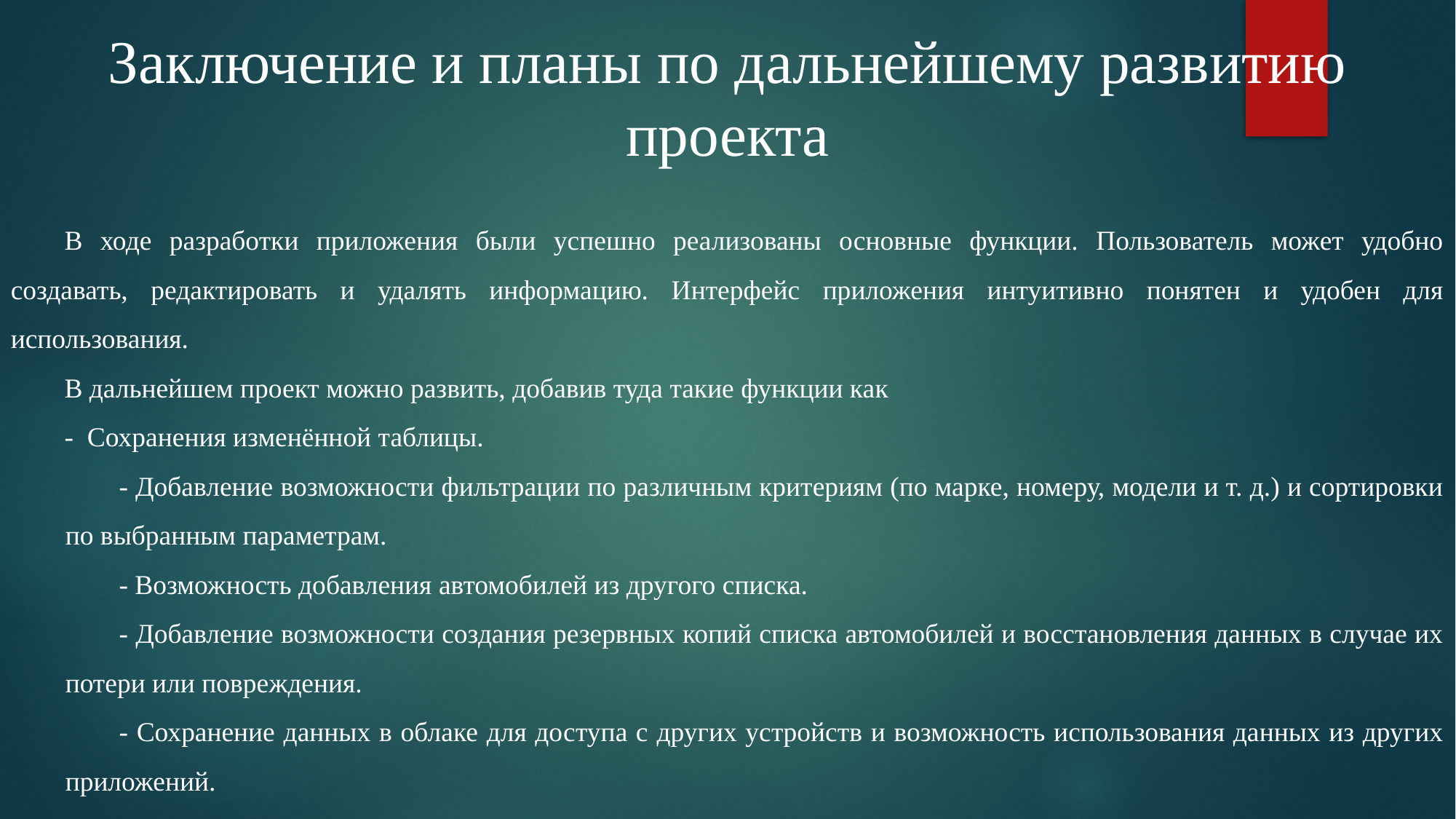

Заключение и планы по дальнейшему развитию проекта
В ходе разработки приложения были успешно реализованы основные функции. Пользователь может удобно создавать, редактировать и удалять информацию. Интерфейс приложения интуитивно понятен и удобен для использования.
В дальнейшем проект можно развить, добавив туда такие функции как
-  Сохранения изменённой таблицы.
- Добавление возможности фильтрации по различным критериям (по марке, номеру, модели и т. д.) и сортировки по выбранным параметрам.
- Возможность добавления автомобилей из другого списка.
- Добавление возможности создания резервных копий списка автомобилей и восстановления данных в случае их потери или повреждения.
- Сохранение данных в облаке для доступа с других устройств и возможность использования данных из других приложений.